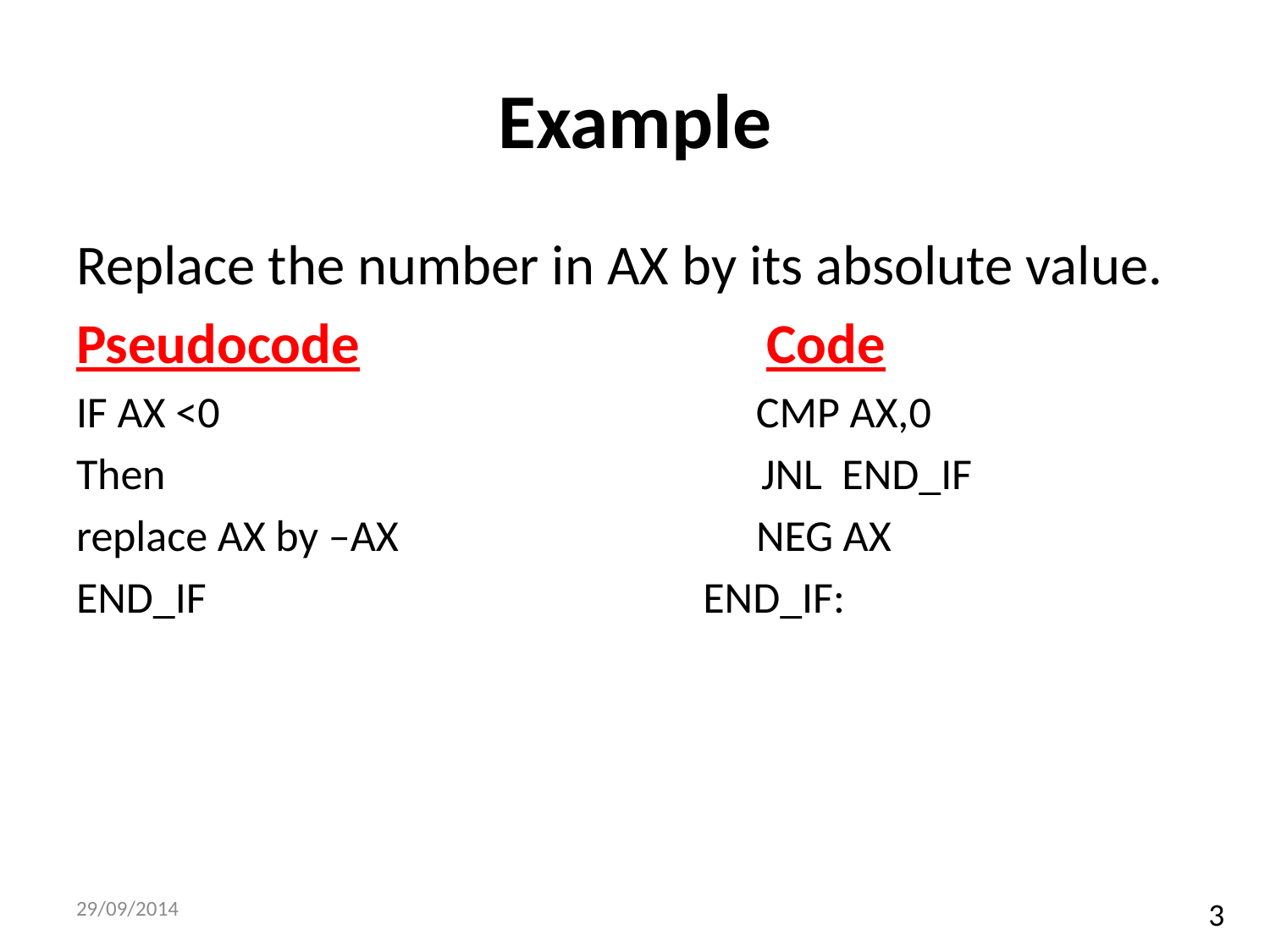

# Example
Replace the number in AX by its absolute value.
Pseudocode                                Code
IF AX <0                                                      CMP AX,0
Then                                                            JNL  END_IF
replace AX by –AX                                    NEG AX
END_IF                                                  END_IF:

29/09/2014
3